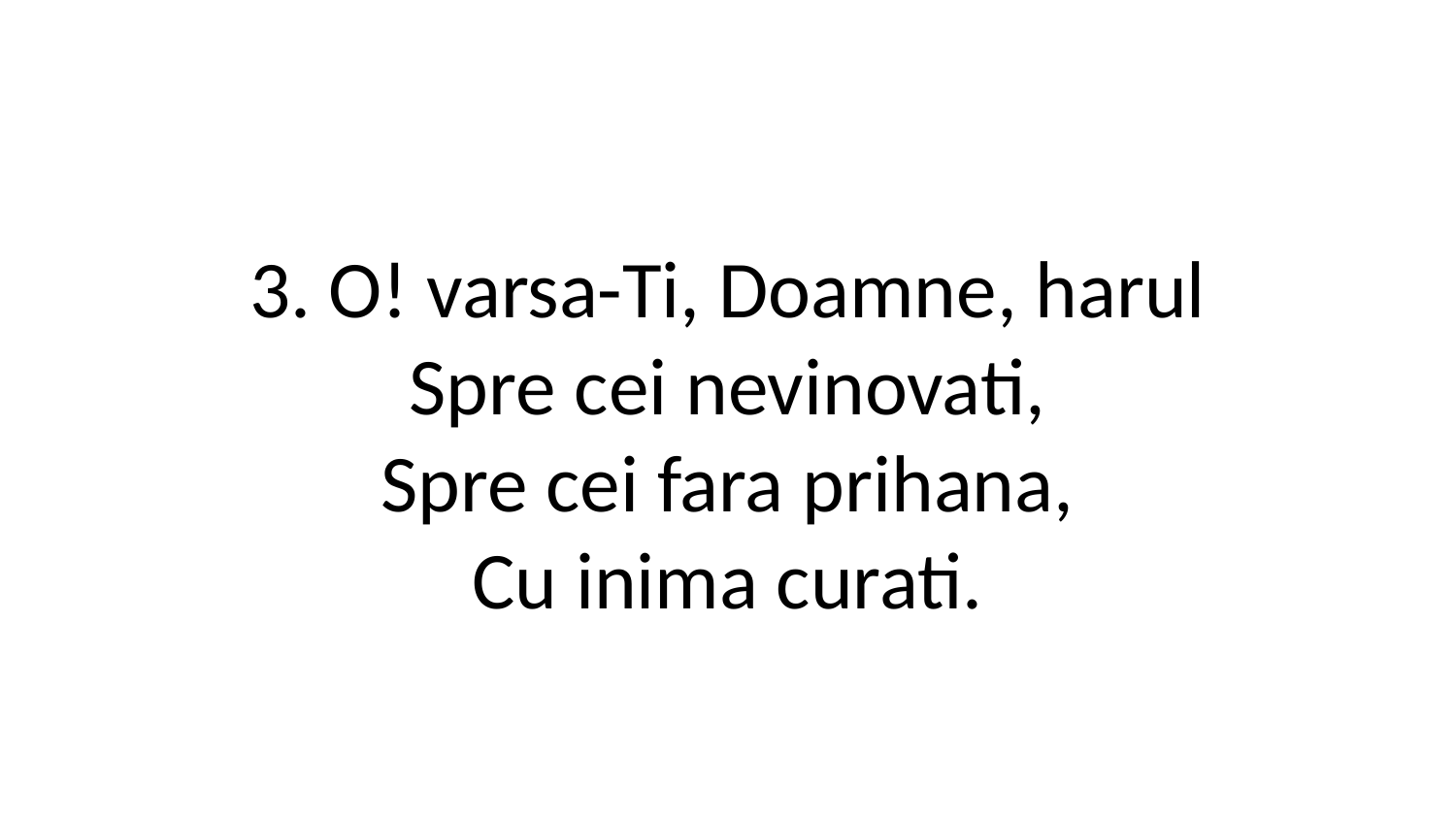

3. O! varsa-Ti, Doamne, harul
Spre cei nevinovati,
Spre cei fara prihana,
Cu inima curati.